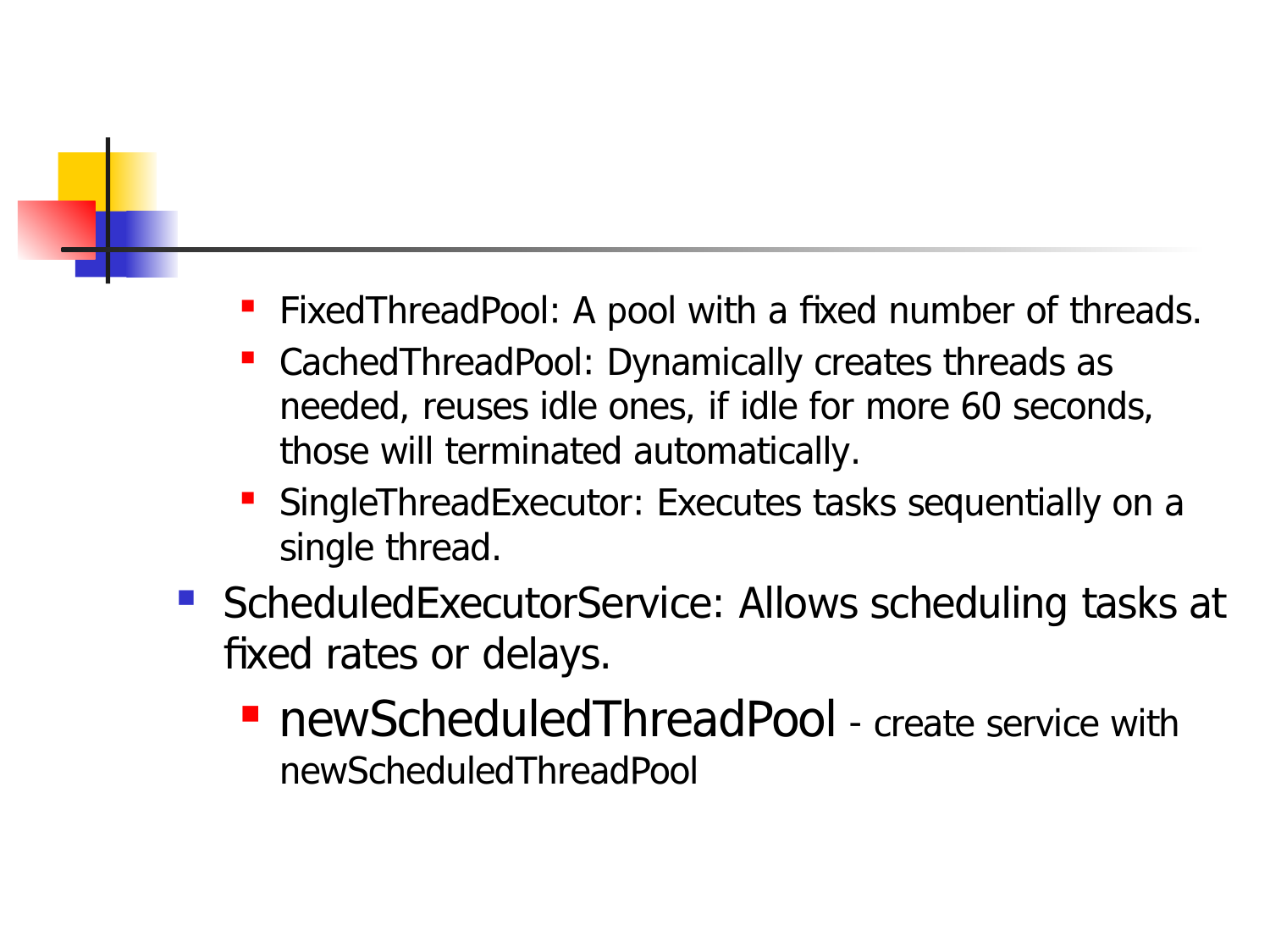

#
FixedThreadPool: A pool with a fixed number of threads.
CachedThreadPool: Dynamically creates threads as needed, reuses idle ones, if idle for more 60 seconds, those will terminated automatically.
SingleThreadExecutor: Executes tasks sequentially on a single thread.
ScheduledExecutorService: Allows scheduling tasks at fixed rates or delays.
newScheduledThreadPool - create service with newScheduledThreadPool